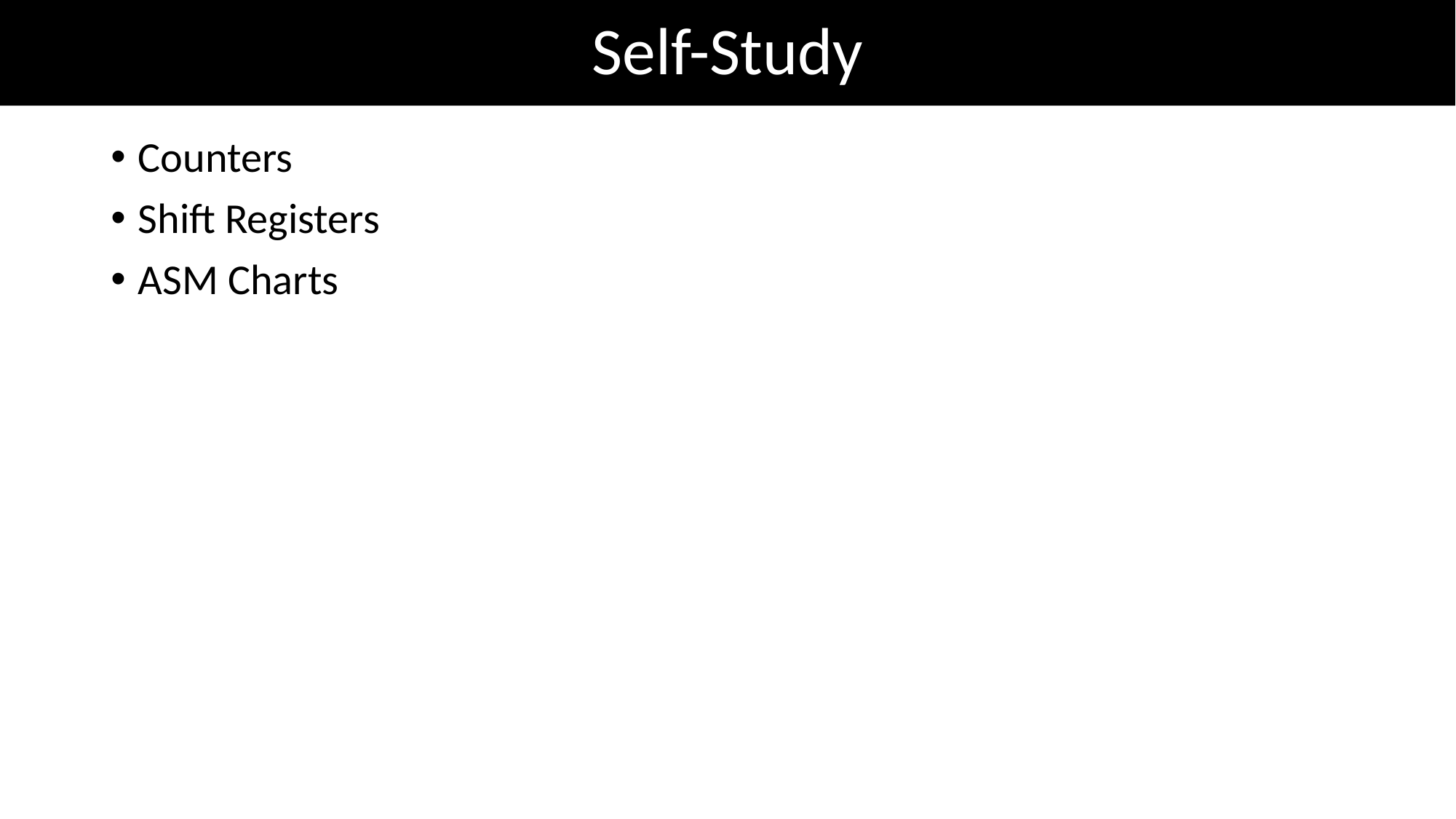

# Self-Study
Counters
Shift Registers
ASM Charts